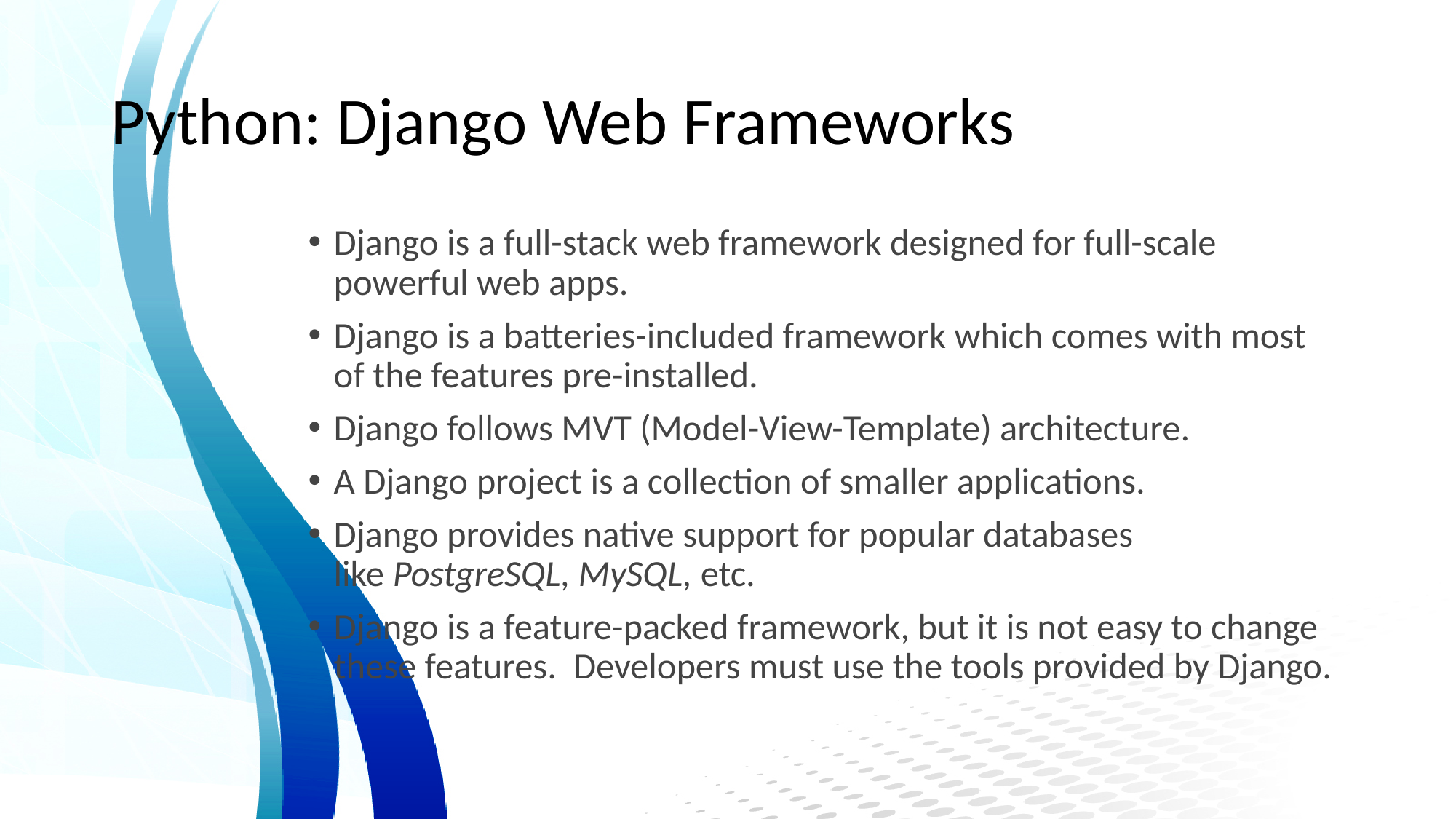

# Python: Django Web Frameworks
Django is a full-stack web framework designed for full-scale powerful web apps.
Django is a batteries-included framework which comes with most of the features pre-installed.
Django follows MVT (Model-View-Template) architecture.
A Django project is a collection of smaller applications.
Django provides native support for popular databases like PostgreSQL, MySQL, etc.
Django is a feature-packed framework, but it is not easy to change these features.  Developers must use the tools provided by Django.